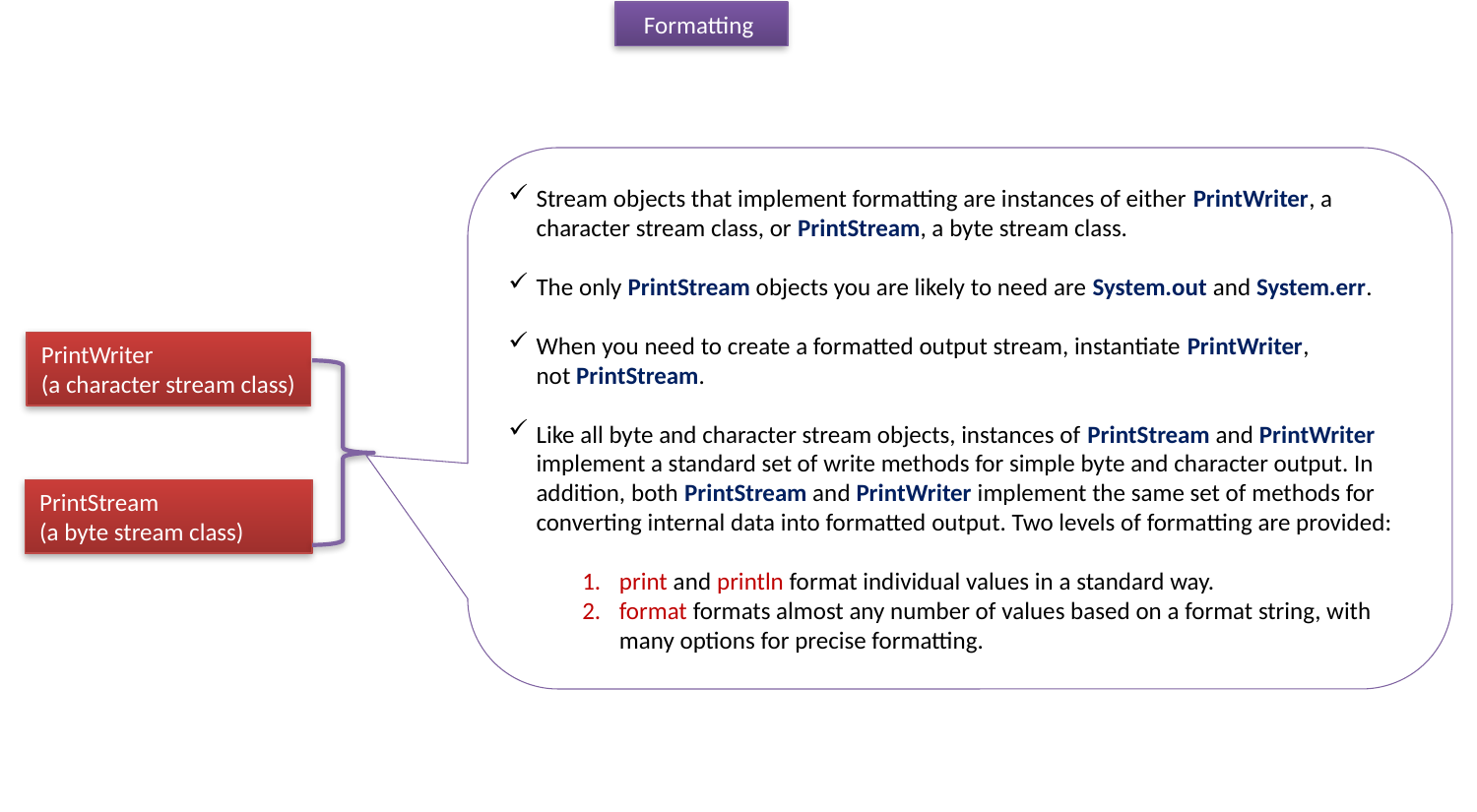

Formatting
Stream objects that implement formatting are instances of either PrintWriter, a character stream class, or PrintStream, a byte stream class.

The only PrintStream objects you are likely to need are System.out and System.err.

When you need to create a formatted output stream, instantiate PrintWriter, not PrintStream.

Like all byte and character stream objects, instances of PrintStream and PrintWriter implement a standard set of write methods for simple byte and character output. In addition, both PrintStream and PrintWriter implement the same set of methods for converting internal data into formatted output. Two levels of formatting are provided:

print and println format individual values in a standard way.
format formats almost any number of values based on a format string, with many options for precise formatting.
PrintWriter
(a character stream class)

PrintStream
(a byte stream class)